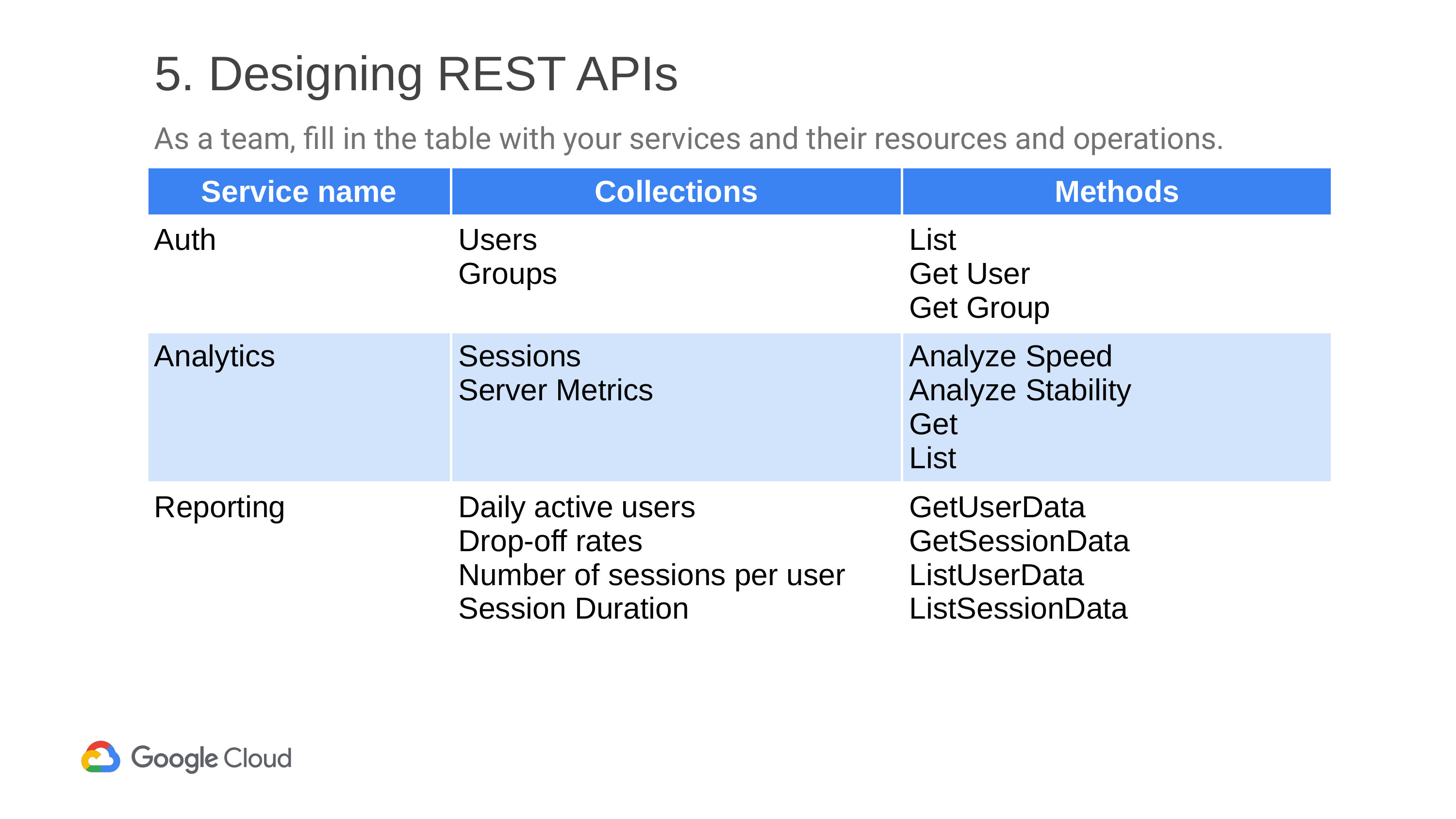

# 5. Designing REST APIs
As a team, fill in the table with your services and their resources and operations.
| Service name | Collections | Methods |
| --- | --- | --- |
| Auth | Users Groups | List Get User Get Group |
| Analytics | Sessions Server Metrics | Analyze Speed Analyze Stability Get List |
| Reporting | Daily active users Drop-off rates Number of sessions per user Session Duration | GetUserData GetSessionData ListUserData ListSessionData |